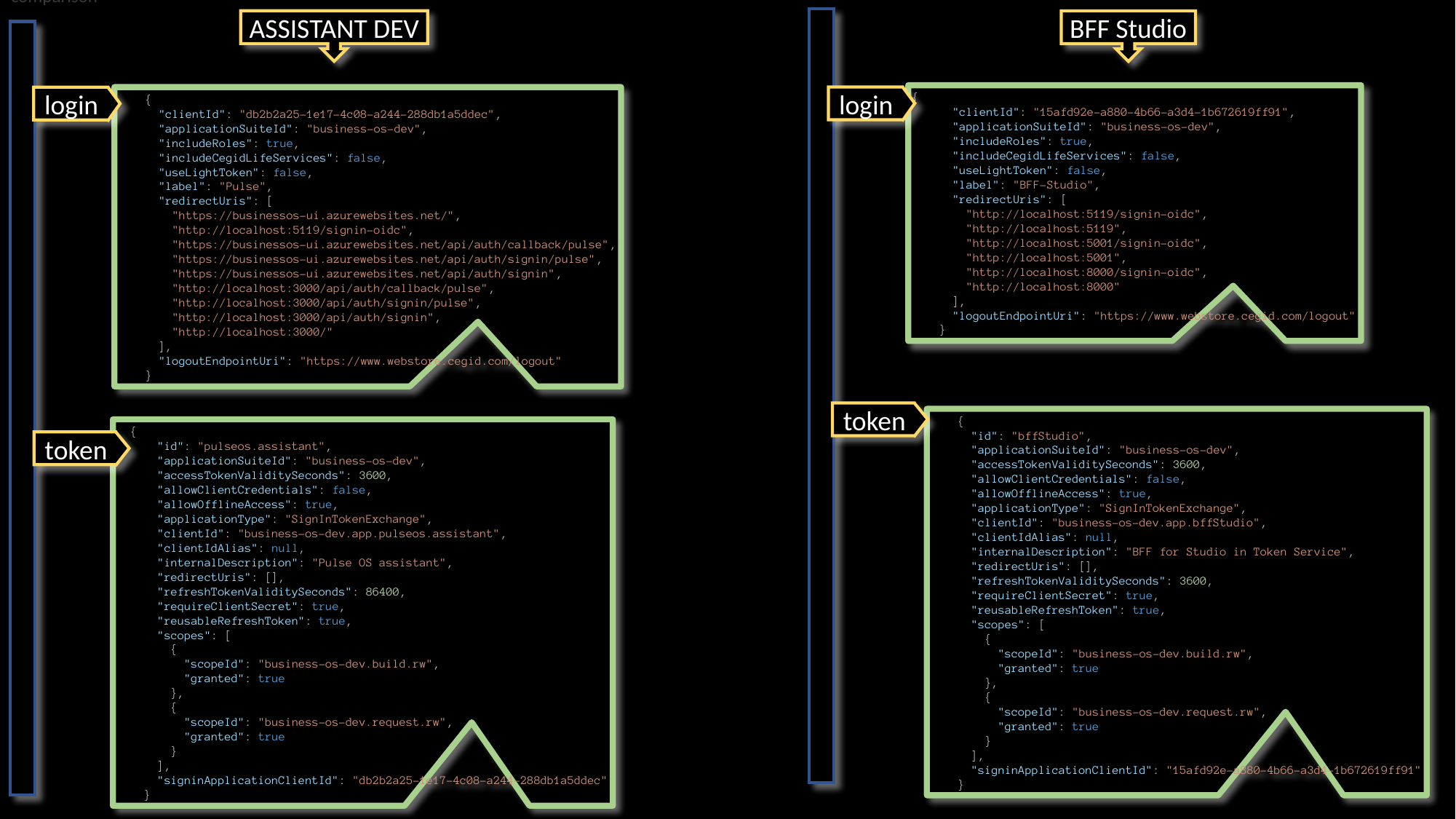

# 2.1 comparison

ASSISTANT DEV
BFF Studio

{
      "clientId": "15afd92e-a880-4b66-a3d4-1b672619ff91",
      "applicationSuiteId": "business-os-dev",
      "includeRoles": true,
      "includeCegidLifeServices": false,
      "useLightToken": false,
      "label": "BFF-Studio",
      "redirectUris": [
        "http://localhost:5119/signin-oidc",
        "http://localhost:5119",
        "http://localhost:5001/signin-oidc",
        "http://localhost:5001",
        "http://localhost:8000/signin-oidc",
        "http://localhost:8000"
      ],
      "logoutEndpointUri": "https://www.webstore.cegid.com/logout"
    }
login
login
    {
      "clientId": "db2b2a25-1e17-4c08-a244-288db1a5ddec",
      "applicationSuiteId": "business-os-dev",
      "includeRoles": true,
      "includeCegidLifeServices": false,
      "useLightToken": false,
      "label": "Pulse",
      "redirectUris": [
        "https://businessos-ui.azurewebsites.net/",
        "http://localhost:5119/signin-oidc",
        "https://businessos-ui.azurewebsites.net/api/auth/callback/pulse",
        "https://businessos-ui.azurewebsites.net/api/auth/signin/pulse",
        "https://businessos-ui.azurewebsites.net/api/auth/signin",
        "http://localhost:3000/api/auth/callback/pulse",
        "http://localhost:3000/api/auth/signin/pulse",
        "http://localhost:3000/api/auth/signin",
        "http://localhost:3000/"
      ],
      "logoutEndpointUri": "https://www.webstore.cegid.com/logout"
    }
token
    {
      "id": "bffStudio",
      "applicationSuiteId": "business-os-dev",
      "accessTokenValiditySeconds": 3600,
      "allowClientCredentials": false,
      "allowOfflineAccess": true,
      "applicationType": "SignInTokenExchange",
      "clientId": "business-os-dev.app.bffStudio",
      "clientIdAlias": null,
      "internalDescription": "BFF for Studio in Token Service",
      "redirectUris": [],
      "refreshTokenValiditySeconds": 3600,
      "requireClientSecret": true,
      "reusableRefreshToken": true,
      "scopes": [
        {
          "scopeId": "business-os-dev.build.rw",
          "granted": true
        },
        {
          "scopeId": "business-os-dev.request.rw",
          "granted": true
        }
      ],
      "signinApplicationClientId": "15afd92e-a880-4b66-a3d4-1b672619ff91"
    }
  {
      "id": "pulseos.assistant",
      "applicationSuiteId": "business-os-dev",
      "accessTokenValiditySeconds": 3600,
      "allowClientCredentials": false,
      "allowOfflineAccess": true,
      "applicationType": "SignInTokenExchange",
      "clientId": "business-os-dev.app.pulseos.assistant",
      "clientIdAlias": null,
      "internalDescription": "Pulse OS assistant",
      "redirectUris": [],
      "refreshTokenValiditySeconds": 86400,
      "requireClientSecret": true,
      "reusableRefreshToken": true,
      "scopes": [
        {
          "scopeId": "business-os-dev.build.rw",
          "granted": true
        },
        {
          "scopeId": "business-os-dev.request.rw",
          "granted": true
        }
      ],
      "signinApplicationClientId": "db2b2a25-1e17-4c08-a244-288db1a5ddec"
    }
token